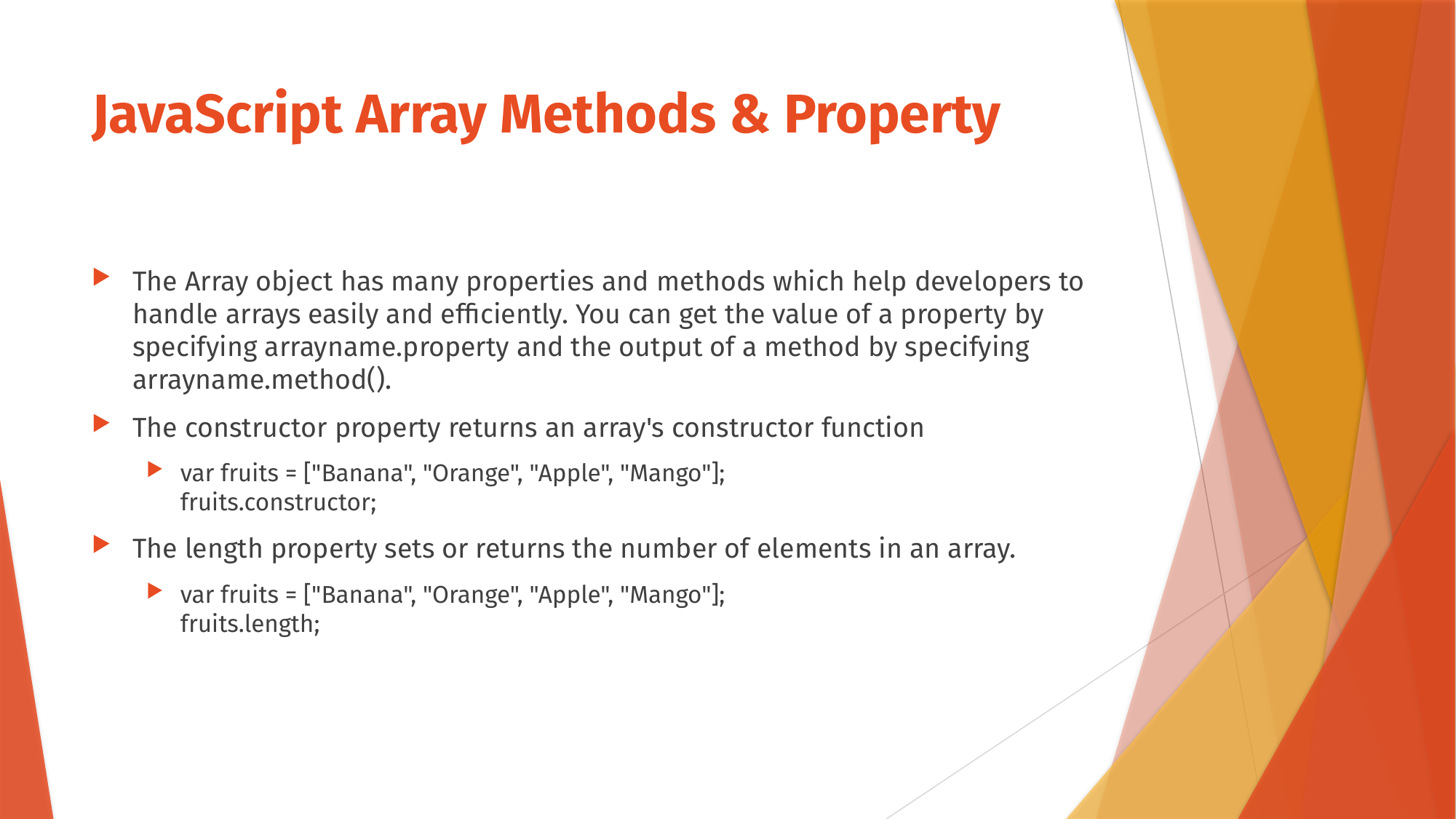

# JavaScript Array Methods & Property
The Array object has many properties and methods which help developers to handle arrays easily and efficiently. You can get the value of a property by specifying arrayname.property and the output of a method by specifying arrayname.method().
The constructor property returns an array's constructor function
var fruits = ["Banana", "Orange", "Apple", "Mango"];
fruits.constructor;
The length property sets or returns the number of elements in an array.
var fruits = ["Banana", "Orange", "Apple", "Mango"];
fruits.length;